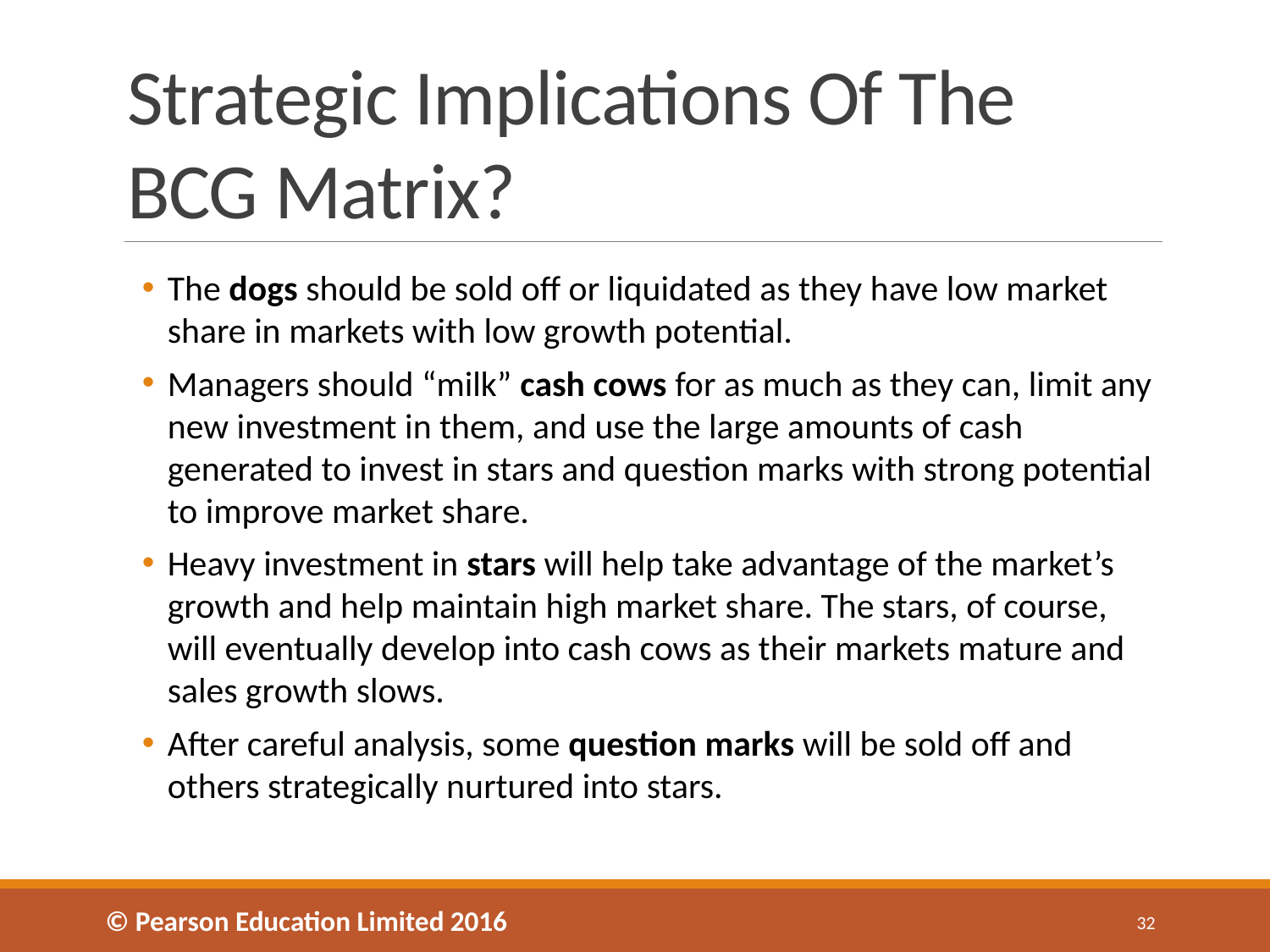

# Strategic Implications Of The BCG Matrix?
The dogs should be sold off or liquidated as they have low market share in markets with low growth potential.
Managers should “milk” cash cows for as much as they can, limit any new investment in them, and use the large amounts of cash generated to invest in stars and question marks with strong potential to improve market share.
Heavy investment in stars will help take advantage of the market’s growth and help maintain high market share. The stars, of course, will eventually develop into cash cows as their markets mature and sales growth slows.
After careful analysis, some question marks will be sold off and others strategically nurtured into stars.
© Pearson Education Limited 2016
32